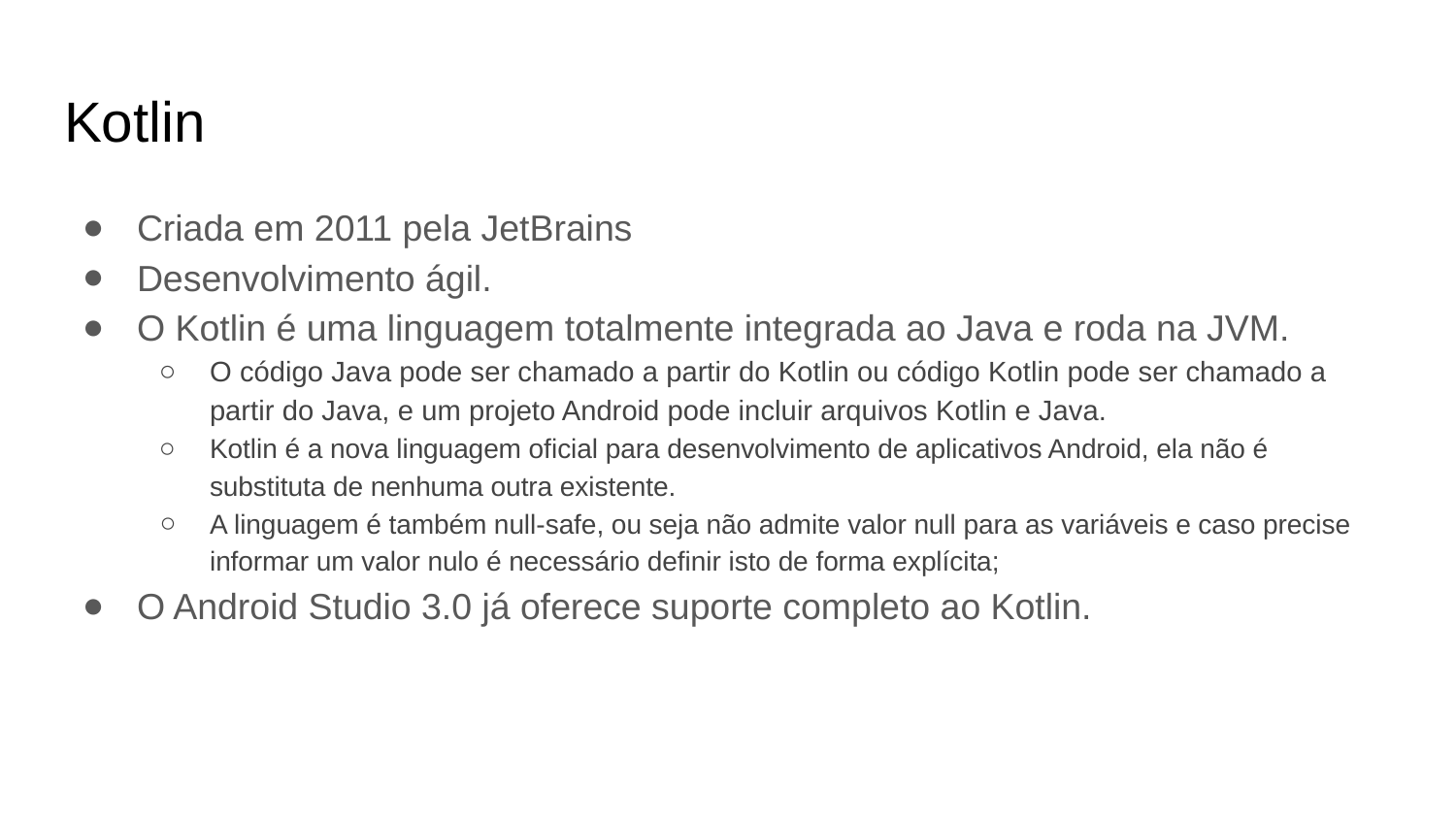

# Kotlin
Criada em 2011 pela JetBrains
Desenvolvimento ágil.
O Kotlin é uma linguagem totalmente integrada ao Java e roda na JVM.
O código Java pode ser chamado a partir do Kotlin ou código Kotlin pode ser chamado a partir do Java, e um projeto Android pode incluir arquivos Kotlin e Java.
Kotlin é a nova linguagem oficial para desenvolvimento de aplicativos Android, ela não é substituta de nenhuma outra existente.
A linguagem é também null-safe, ou seja não admite valor null para as variáveis e caso precise informar um valor nulo é necessário definir isto de forma explícita;
O Android Studio 3.0 já oferece suporte completo ao Kotlin.